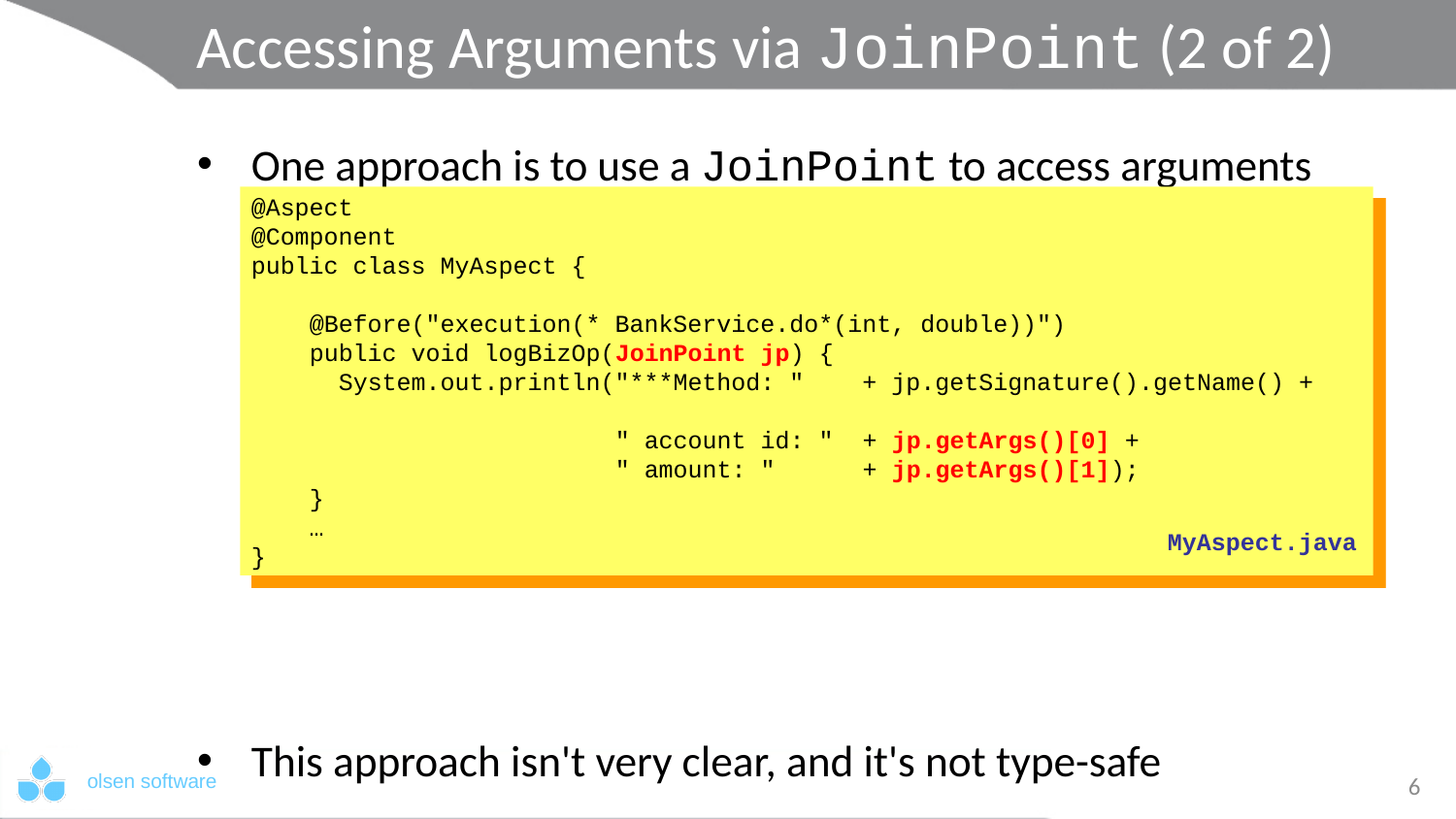

# Accessing Arguments via JoinPoint (2 of 2)
One approach is to use a JoinPoint to access arguments

This approach isn't very clear, and it's not type-safe
@Aspect
@Component
public class MyAspect {

    @Before("execution(* BankService.do*(int, double))")
    public void logBizOp(JoinPoint jp) {
      System.out.println("***Method: "    + jp.getSignature().getName() +
                         " account id: "  + jp.getArgs()[0] +
                         " amount: "      + jp.getArgs()[1]);
    }
    …
}
MyAspect.java
6